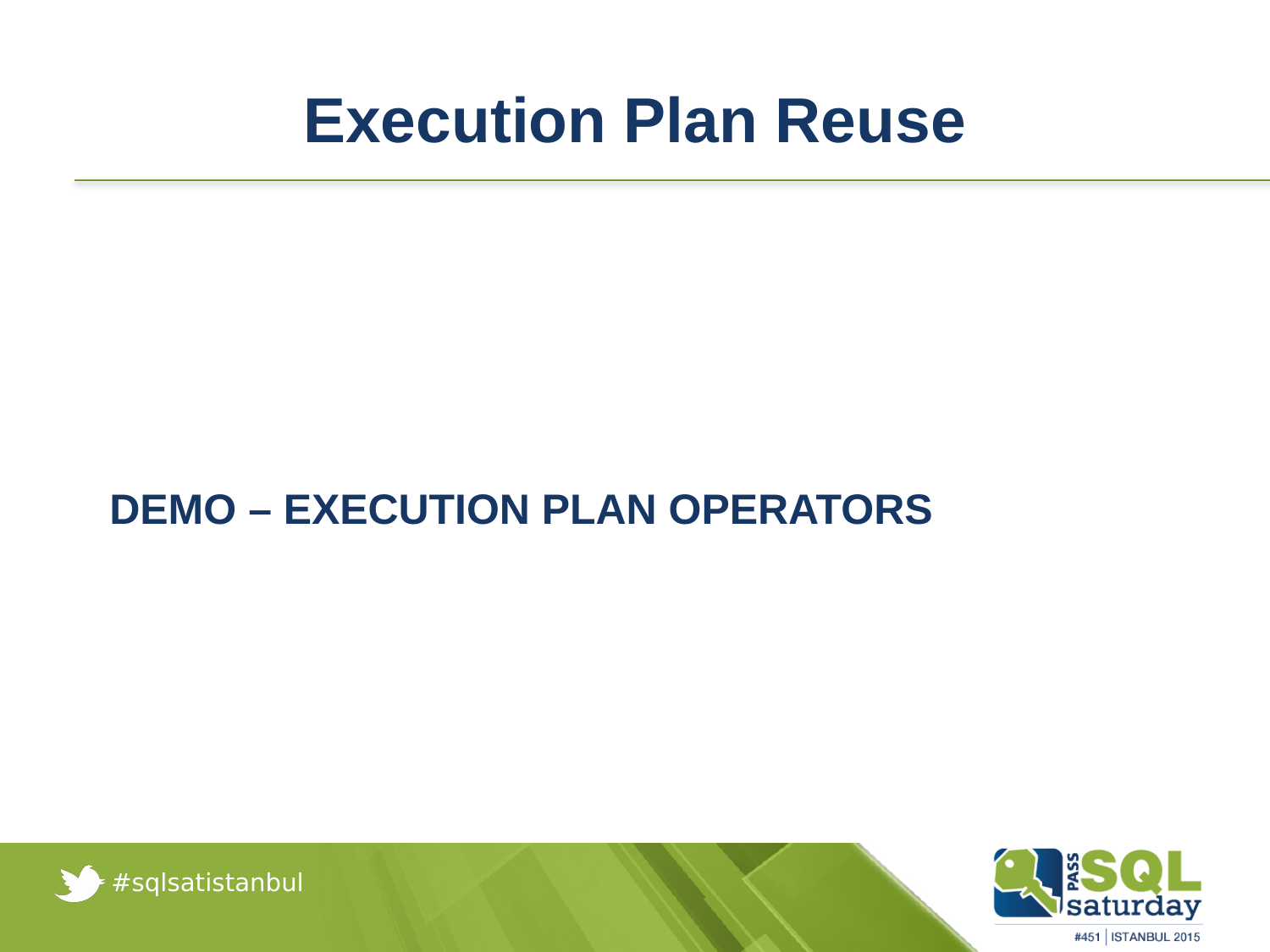

# Execution Plan Reuse

DEMO – EXECUTION PLAN OPERATORS